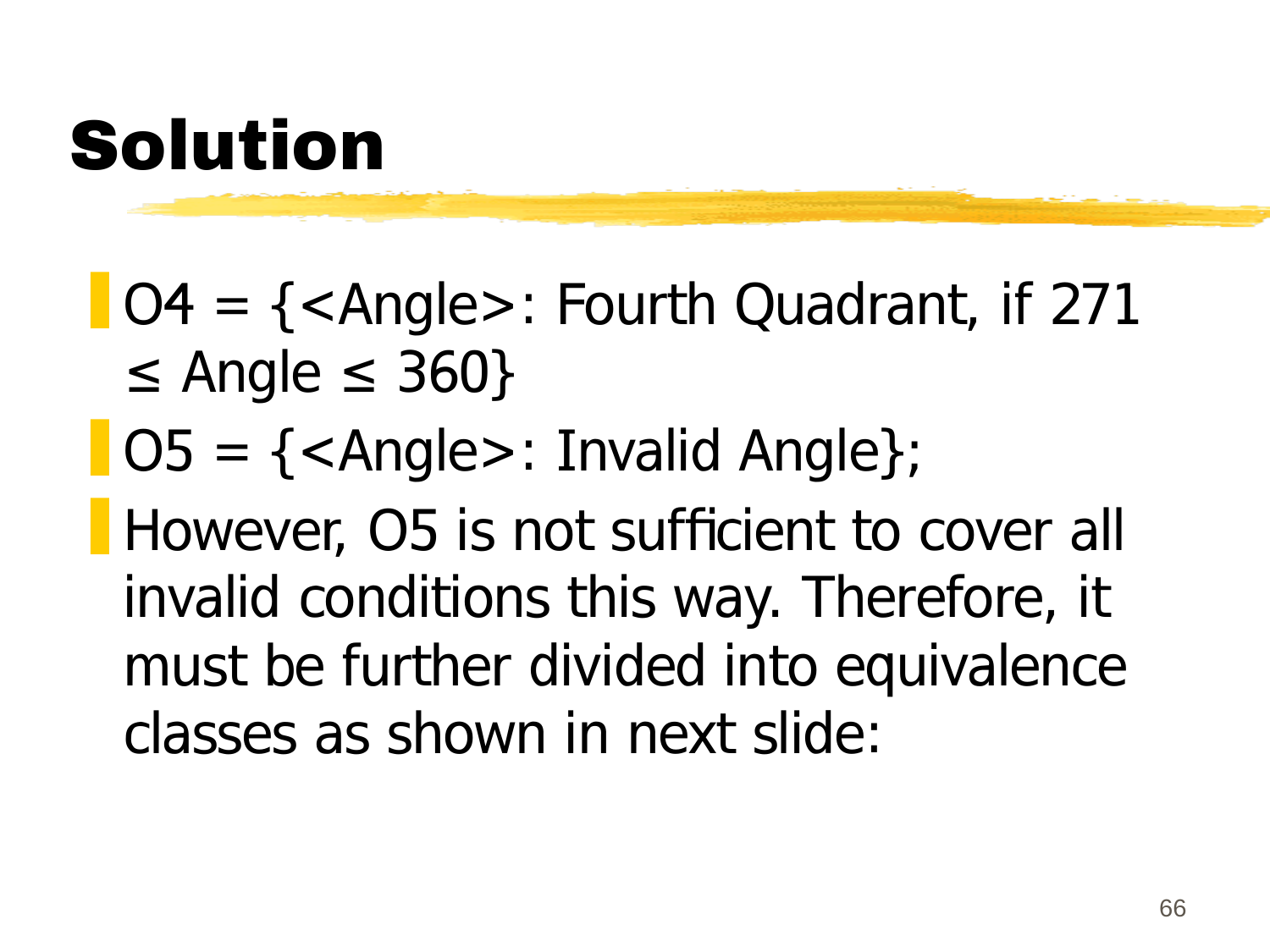

# Solution
O4 = {<Angle>: Fourth Quadrant, if 271 ≤ Angle ≤ 360}
O5 = {<Angle>: Invalid Angle};
However, O5 is not sufficient to cover all invalid conditions this way. Therefore, it must be further divided into equivalence classes as shown in next slide:

66